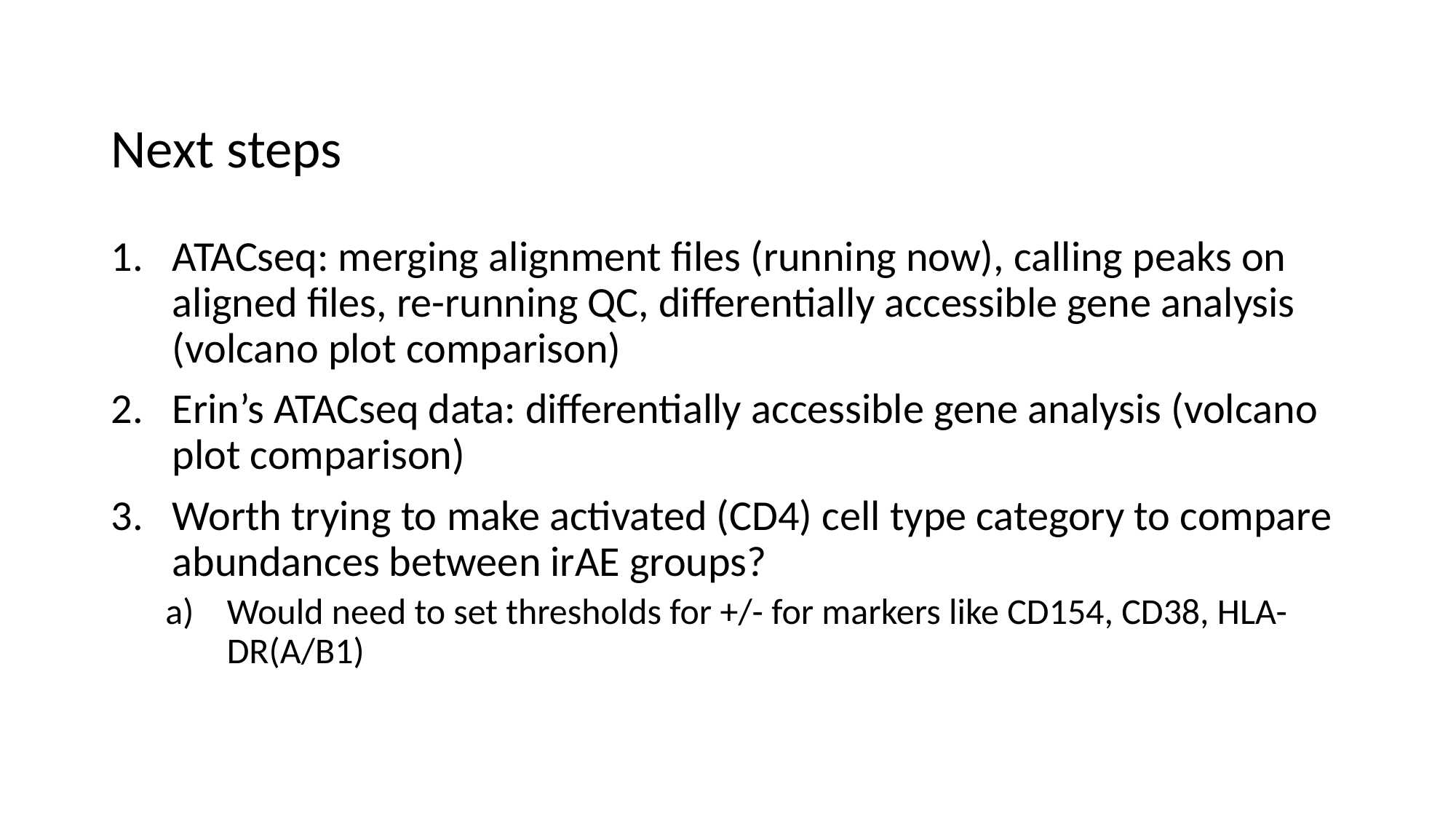

# Next steps
ATACseq: merging alignment files (running now), calling peaks on aligned files, re-running QC, differentially accessible gene analysis (volcano plot comparison)
Erin’s ATACseq data: differentially accessible gene analysis (volcano plot comparison)
Worth trying to make activated (CD4) cell type category to compare abundances between irAE groups?
Would need to set thresholds for +/- for markers like CD154, CD38, HLA-DR(A/B1)